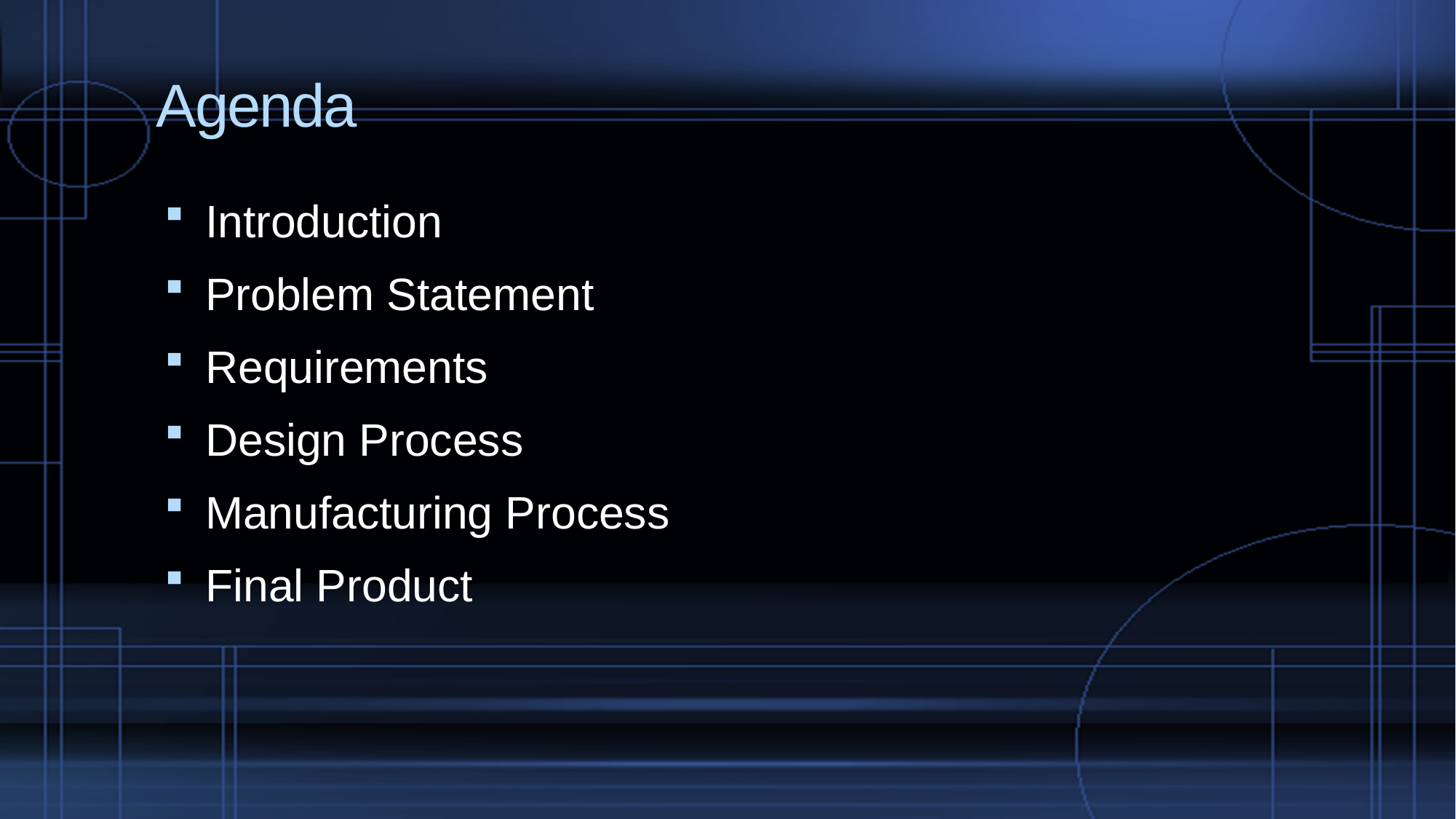

# Agenda
Introduction
Problem Statement
Requirements
Design Process
Manufacturing Process
Final Product